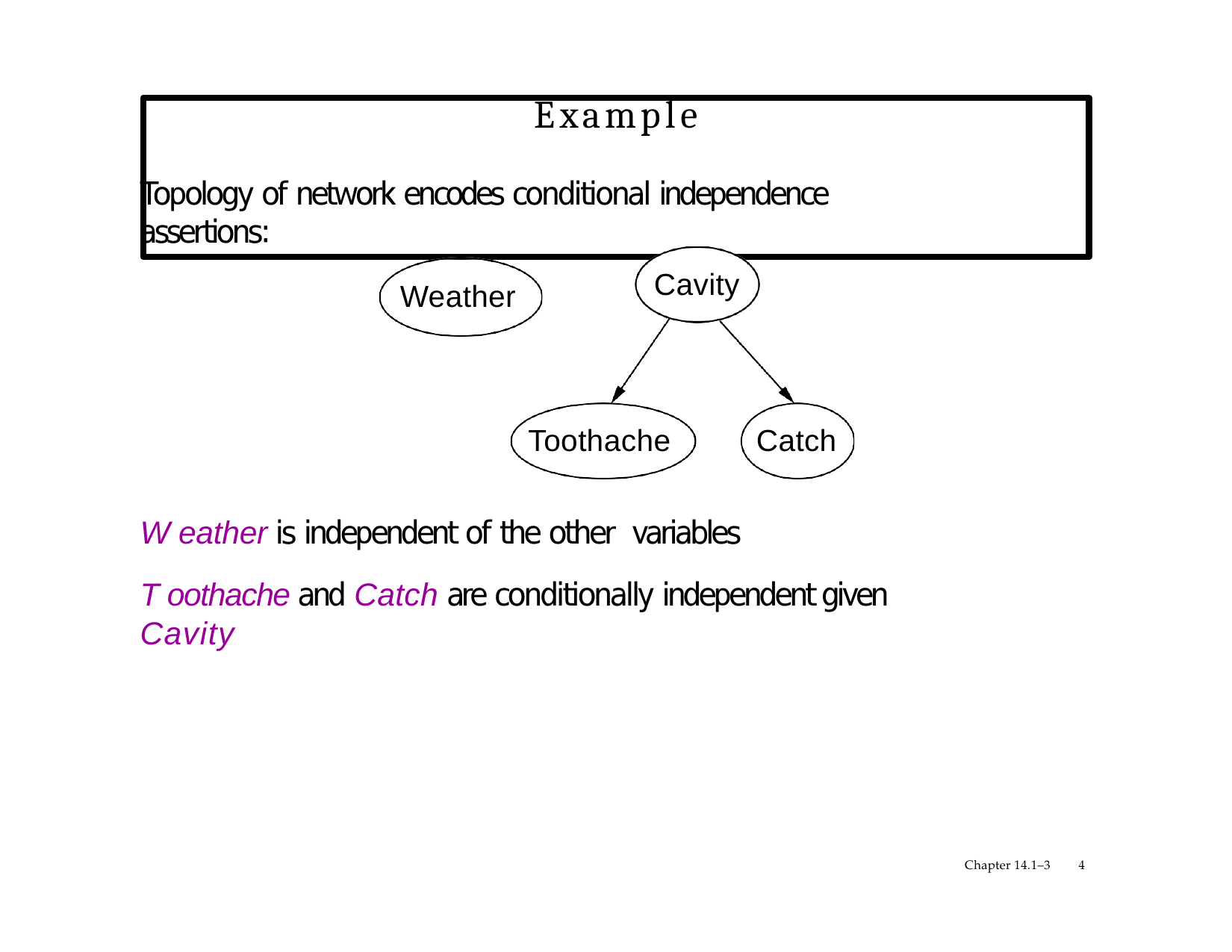

# Example
Topology of network encodes conditional independence  assertions:

Cavity
Weather
Toothache
Catch
W eather is independent of the other variables
T oothache and Catch are conditionally independent given  Cavity
Chapter 14.1–3
4